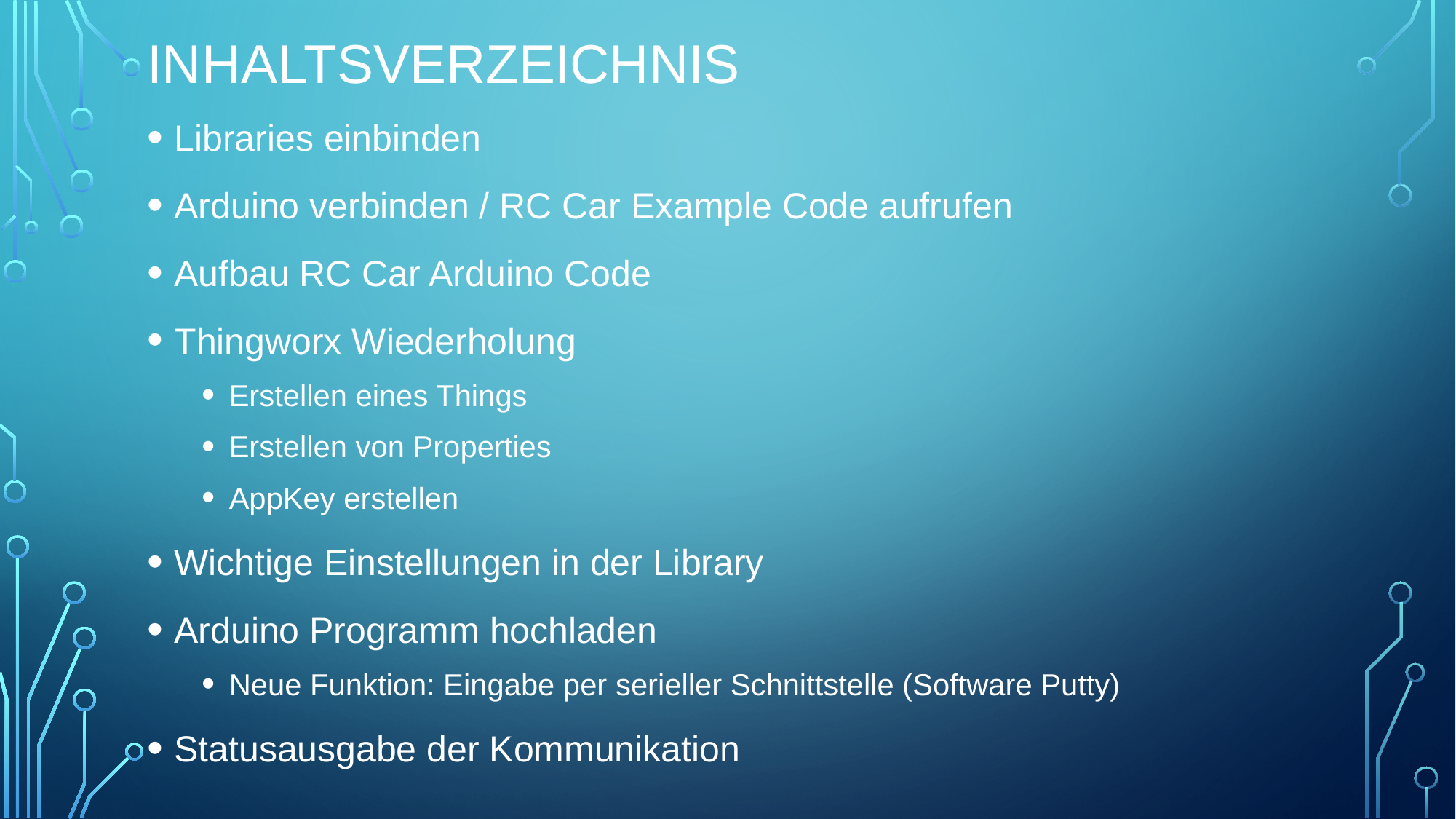

# Inhaltsverzeichnis
Libraries einbinden
Arduino verbinden / RC Car Example Code aufrufen
Aufbau RC Car Arduino Code
Thingworx Wiederholung
Erstellen eines Things
Erstellen von Properties
AppKey erstellen
Wichtige Einstellungen in der Library
Arduino Programm hochladen
Neue Funktion: Eingabe per serieller Schnittstelle (Software Putty)
Statusausgabe der Kommunikation